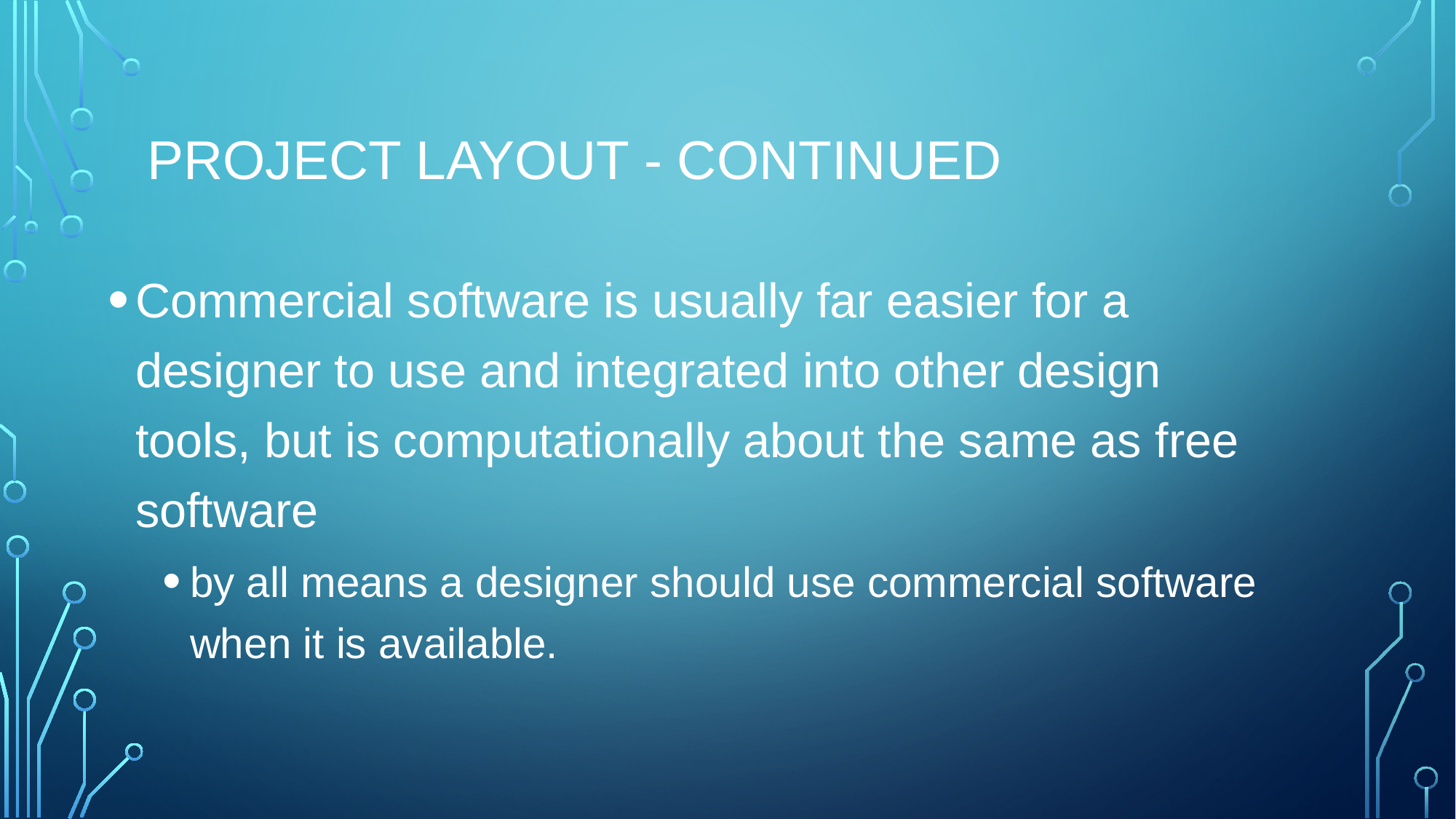

# Project layout - Continued
Commercial software is usually far easier for a designer to use and integrated into other design tools, but is computationally about the same as free software
by all means a designer should use commercial software when it is available.